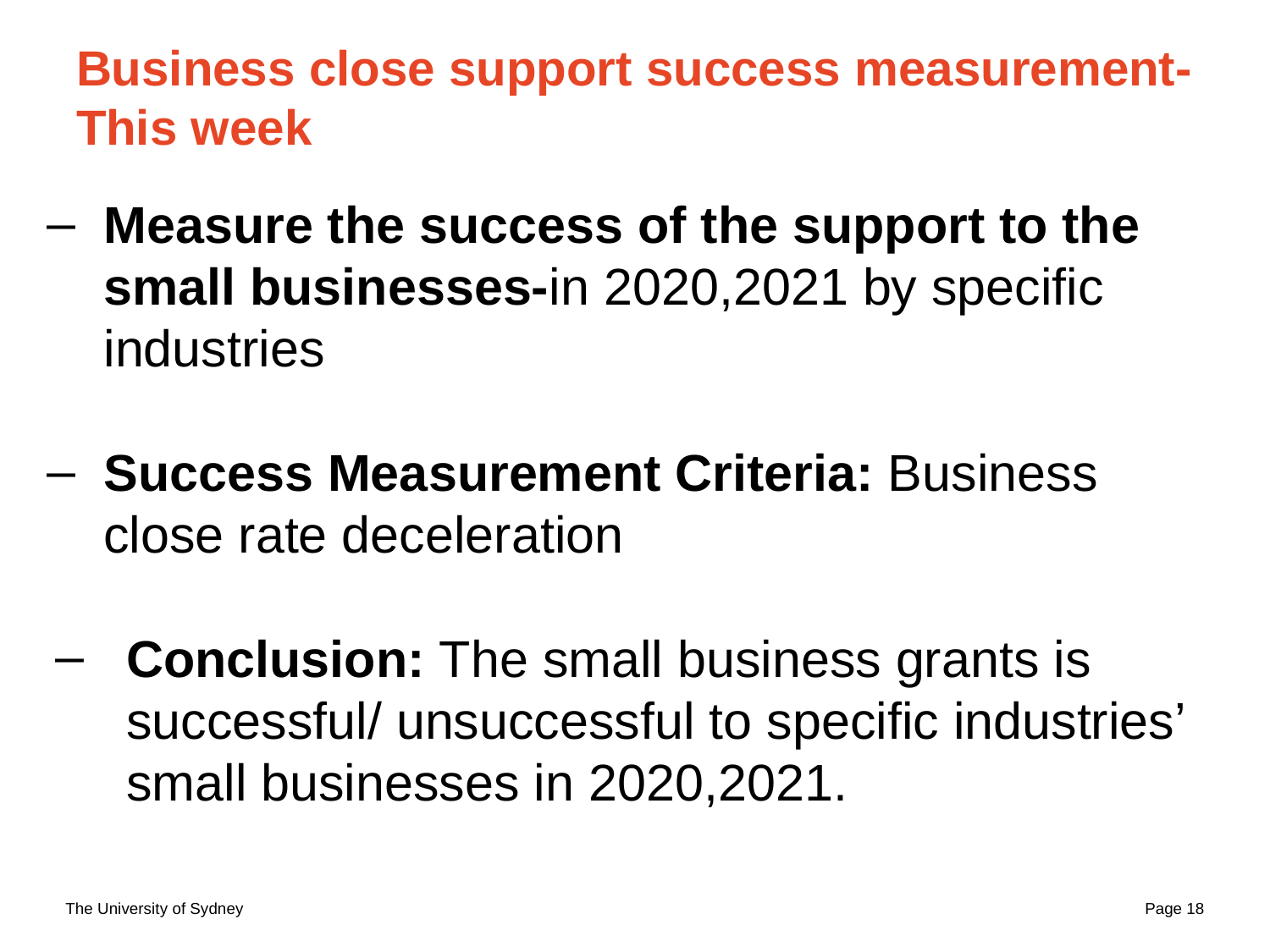

# Business close support success measurement- This week

Measure the success of the support to the small businesses-in 2020,2021 by specific industries

Success Measurement Criteria: Business close rate deceleration

Conclusion: The small business grants is successful/ unsuccessful to specific industries’ small businesses in 2020,2021.